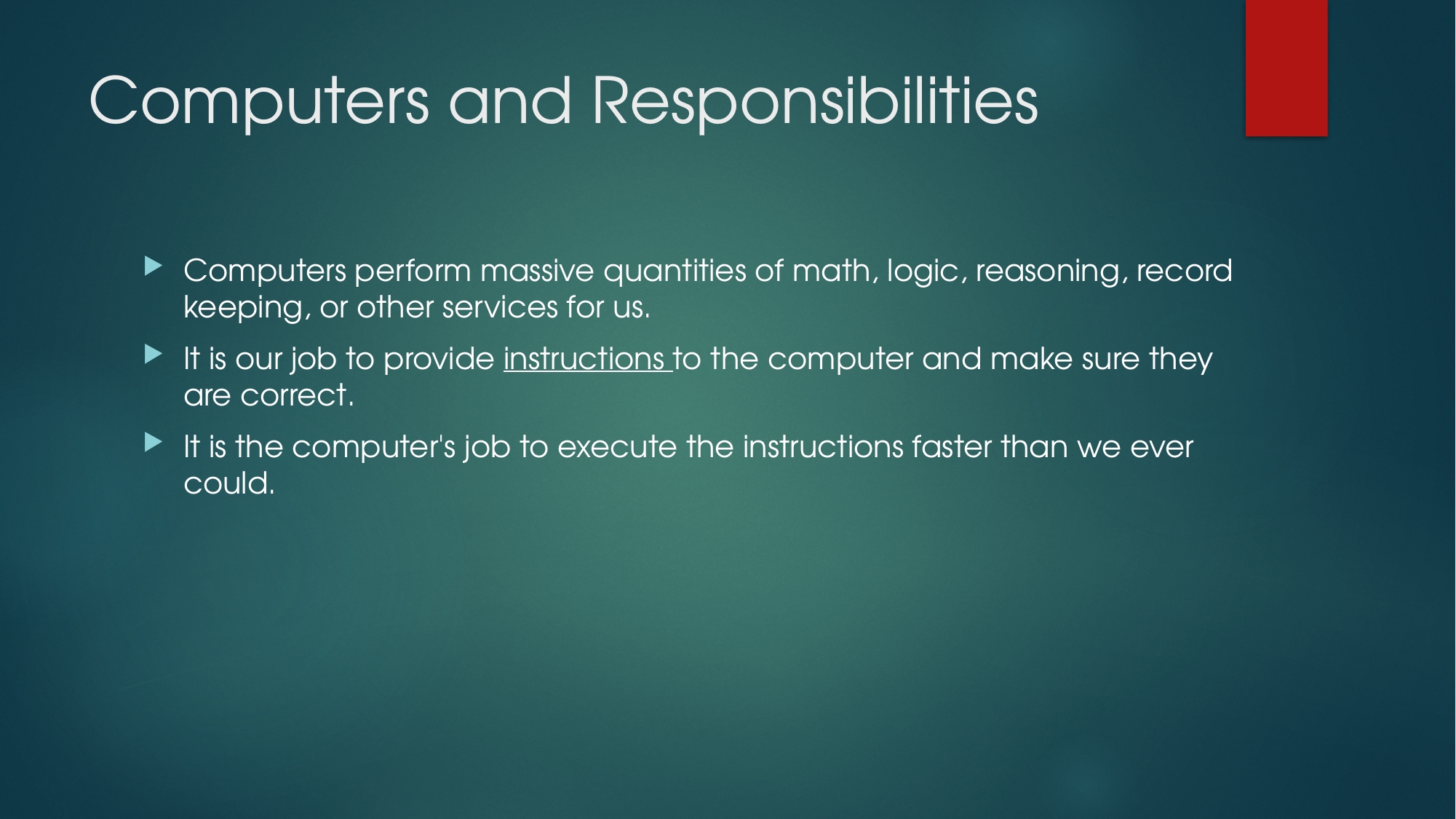

# Computers and Responsibilities
Computers perform massive quantities of math, logic, reasoning, record keeping, or other services for us.
It is our job to provide instructions to the computer and make sure they are correct.
It is the computer's job to execute the instructions faster than we ever could.